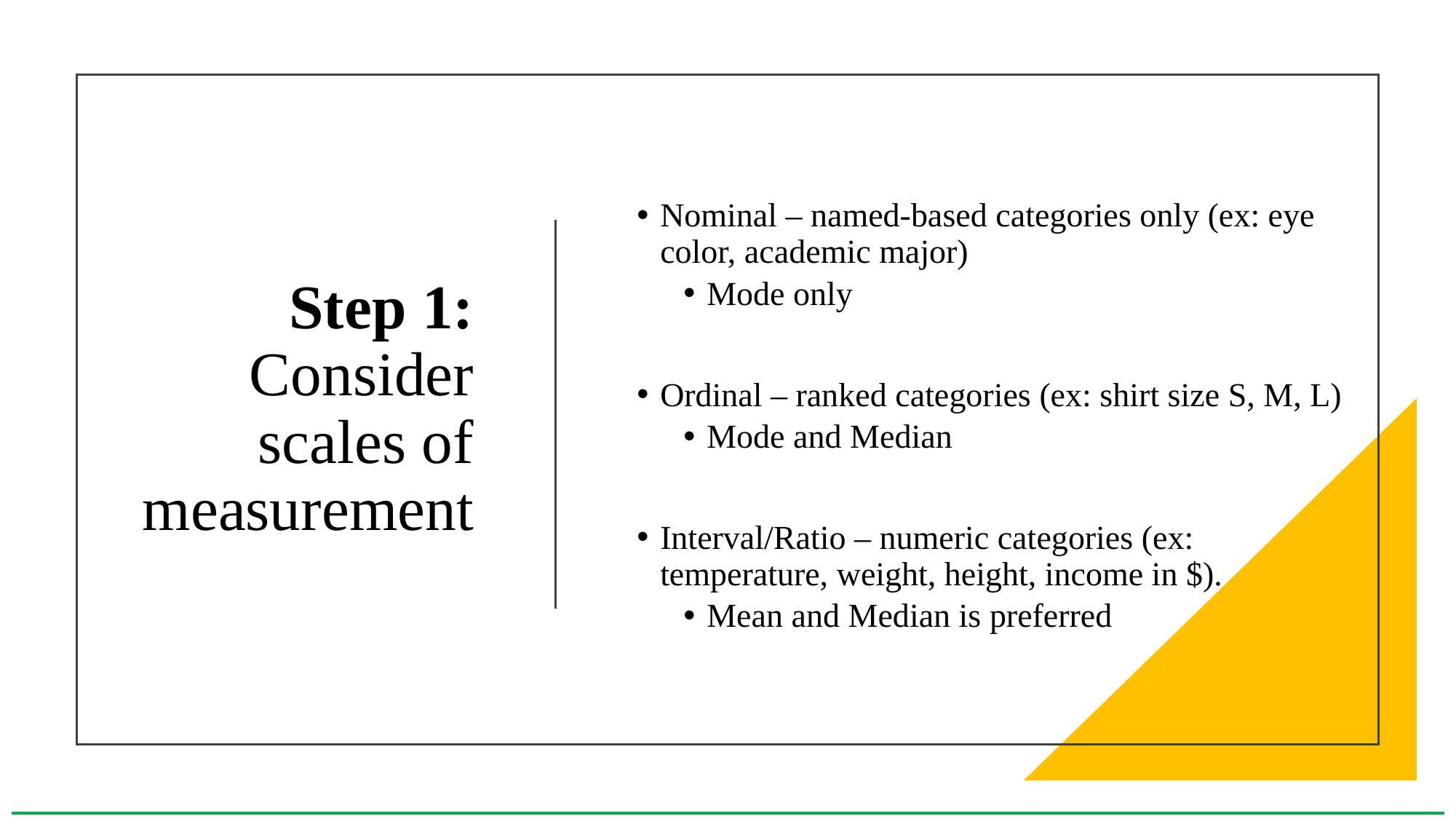

# Step 1: Consider scales of measurement
Nominal – named-based categories only (ex: eye color, academic major)
Mode only

Ordinal – ranked categories (ex: shirt size S, M, L)
Mode and Median

Interval/Ratio – numeric categories (ex: temperature, weight, height, income in $).
Mean and Median is preferred